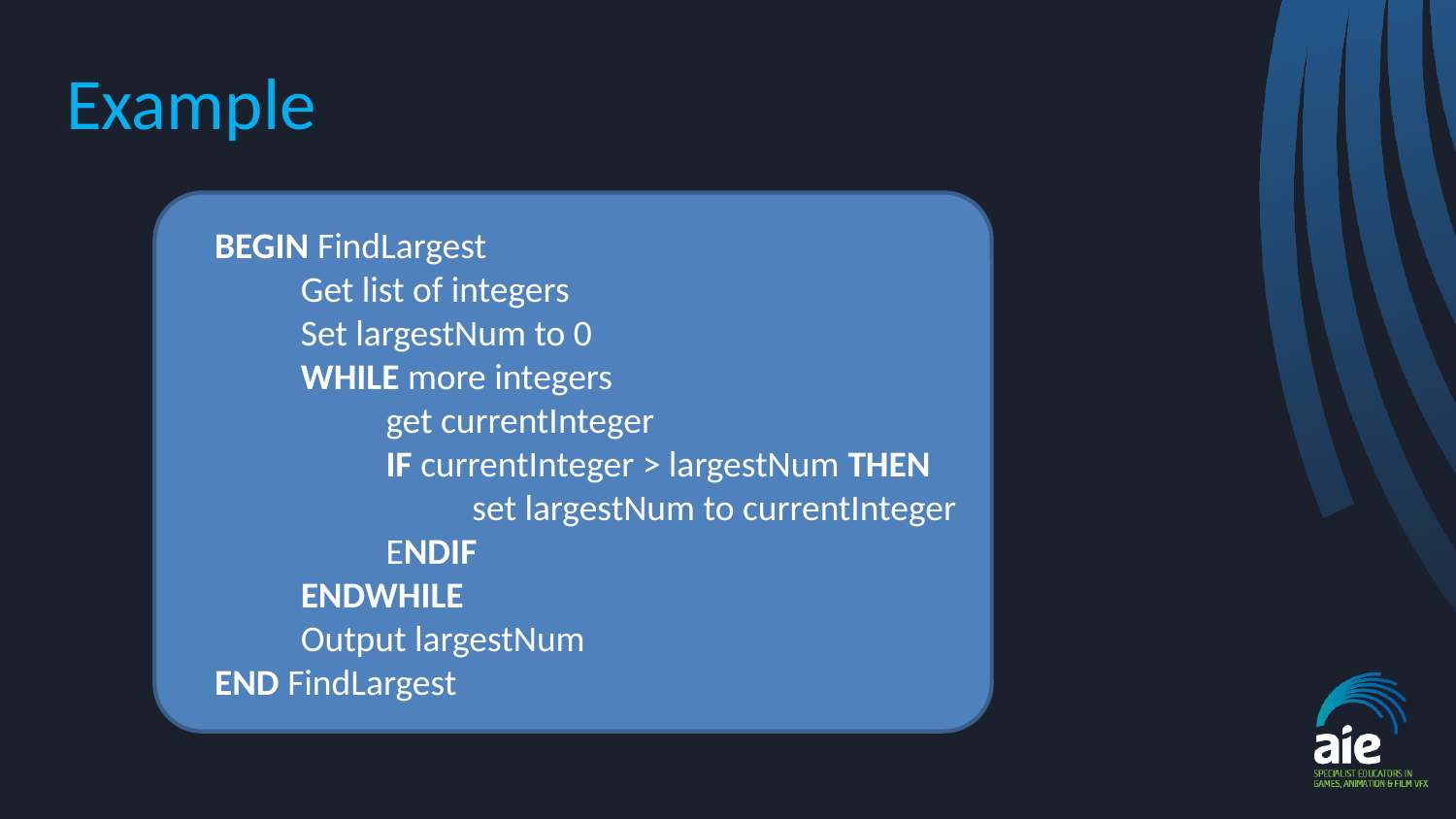

# Example
BEGIN FindLargest
	Get list of integers
	Set largestNum to 0
	WHILE more integers
		get currentInteger
		IF currentInteger > largestNum THEN
			set largestNum to currentInteger
		ENDIF
	ENDWHILE
	Output largestNum
END FindLargest